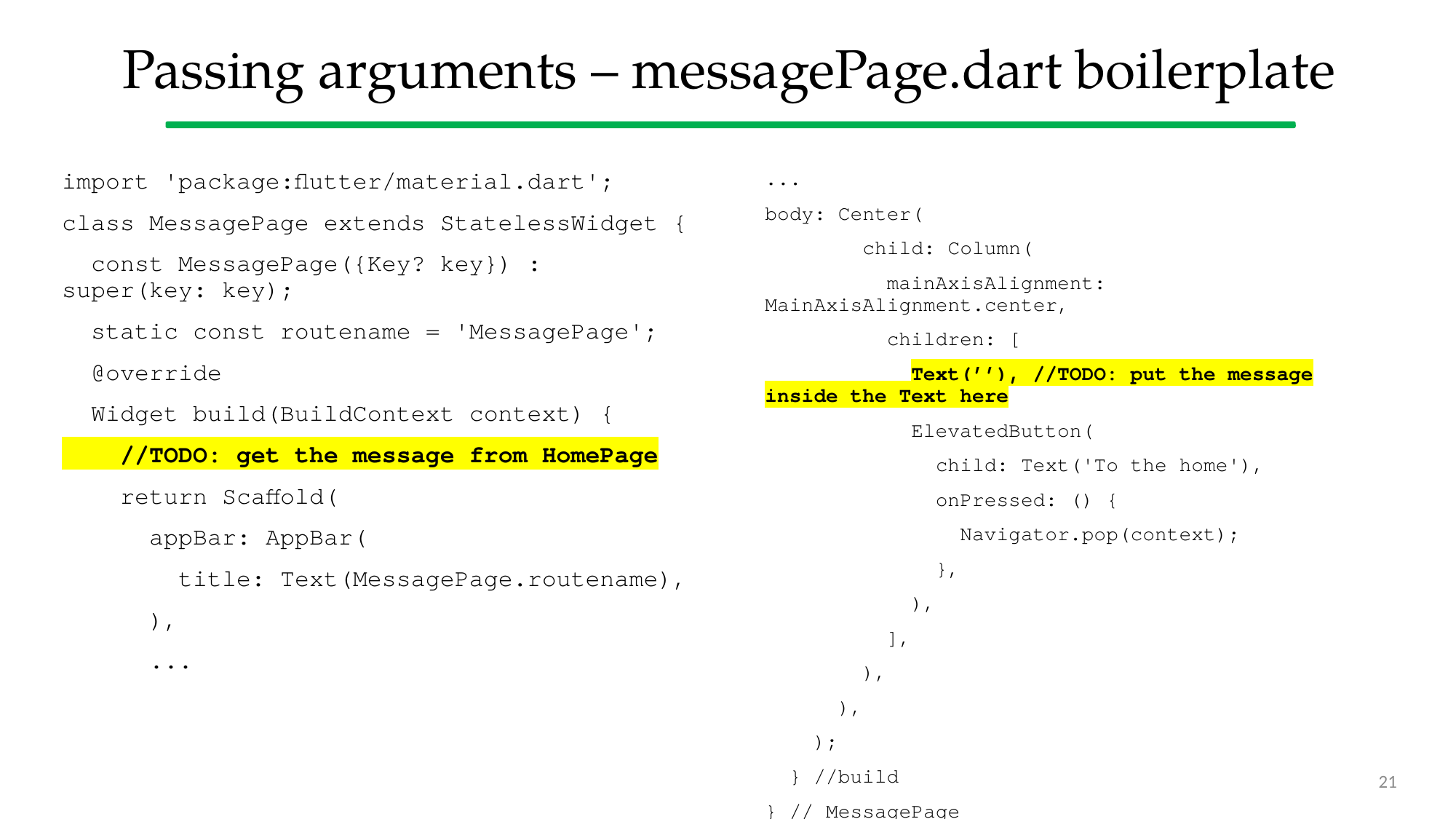

# Passing arguments – messagePage.dart boilerplate
import 'package:flutter/material.dart';
class MessagePage extends StatelessWidget {
  const MessagePage({Key? key}) : super(key: key);
  static const routename = 'MessagePage';
  @override
  Widget build(BuildContext context) {
    //TODO: get the message from HomePage
    return Scaffold(
      appBar: AppBar(
        title: Text(MessagePage.routename),
      ),
      ...
...
body: Center(
        child: Column(
          mainAxisAlignment: MainAxisAlignment.center,
          children: [
            Text(’’), //TODO: put the message inside the Text here
            ElevatedButton(
              child: Text('To the home'),
              onPressed: () {
                Navigator.pop(context);
              },
            ),
          ],
        ),
      ),
    );
  } //build
} // MessagePage
21